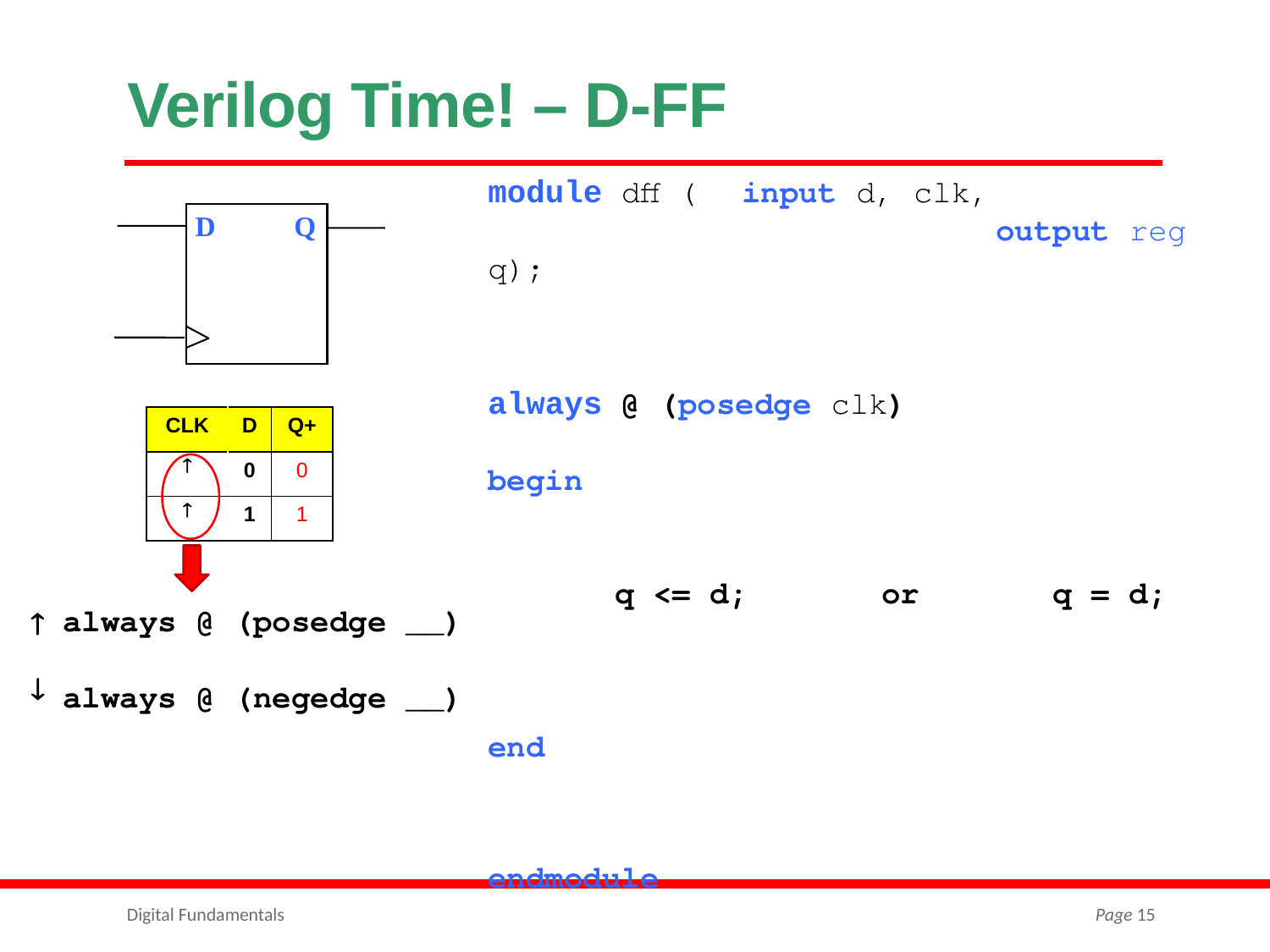

# Verilog Time! – D-FF
module dff (	input d, clk,
				output reg q);

endmodule
D
Q

always @ (posedge clk)

begin

end

| CLK | D | Q+ |
| --- | --- | --- |
| ↑ | 0 | 0 |
| ↑ | 1 | 1 |

	q <= d;       or       q = d;
always @ (posedge __)

always @ (negedge __)
↑
↑
Digital Fundamentals
Page 15